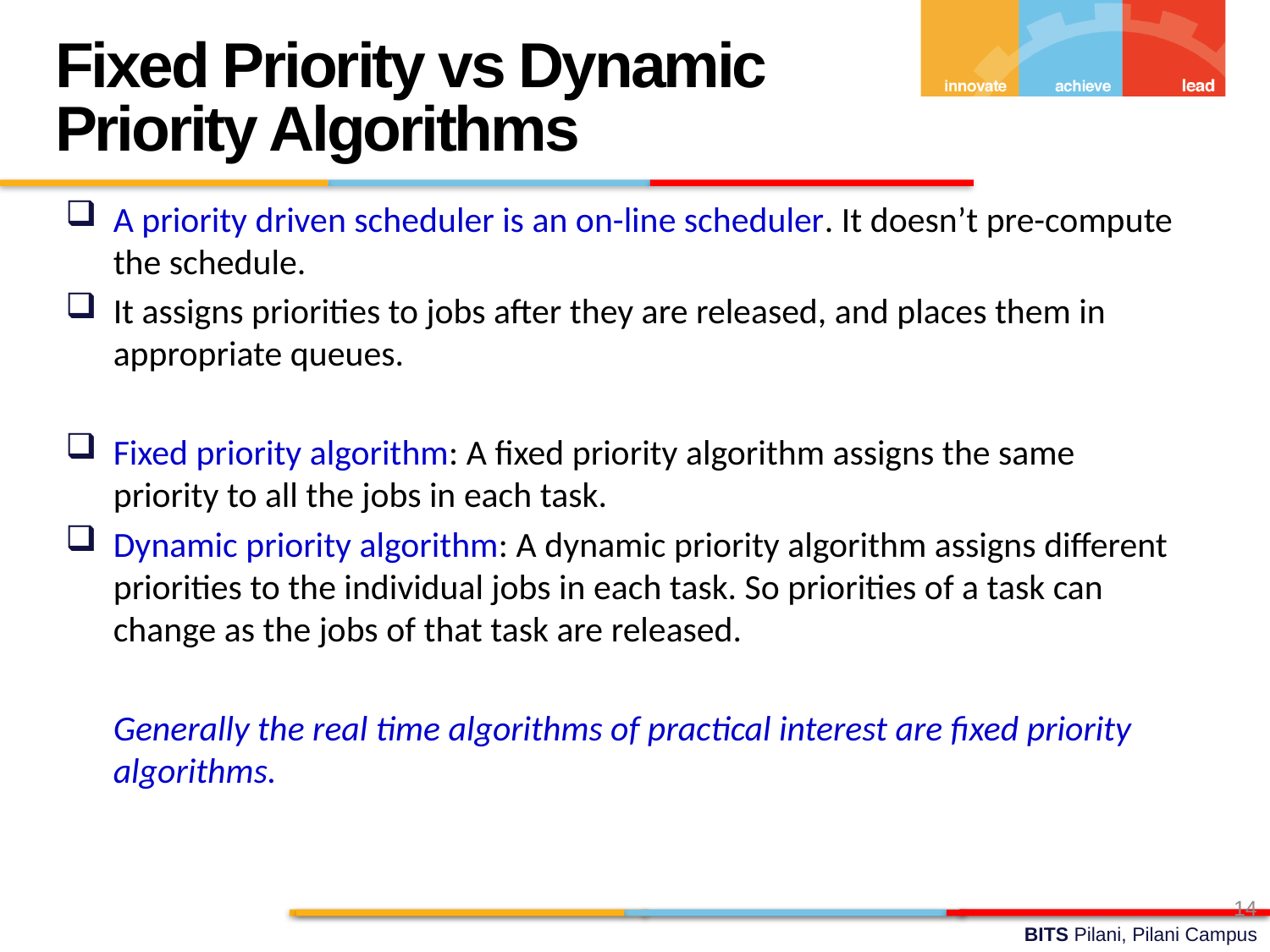

Fixed Priority vs Dynamic Priority Algorithms
A priority driven scheduler is an on-line scheduler. It doesn’t pre-compute the schedule.
It assigns priorities to jobs after they are released, and places them in appropriate queues.

Fixed priority algorithm: A fixed priority algorithm assigns the same priority to all the jobs in each task.
Dynamic priority algorithm: A dynamic priority algorithm assigns different priorities to the individual jobs in each task. So priorities of a task can change as the jobs of that task are released.

	Generally the real time algorithms of practical interest are fixed priority algorithms.
14